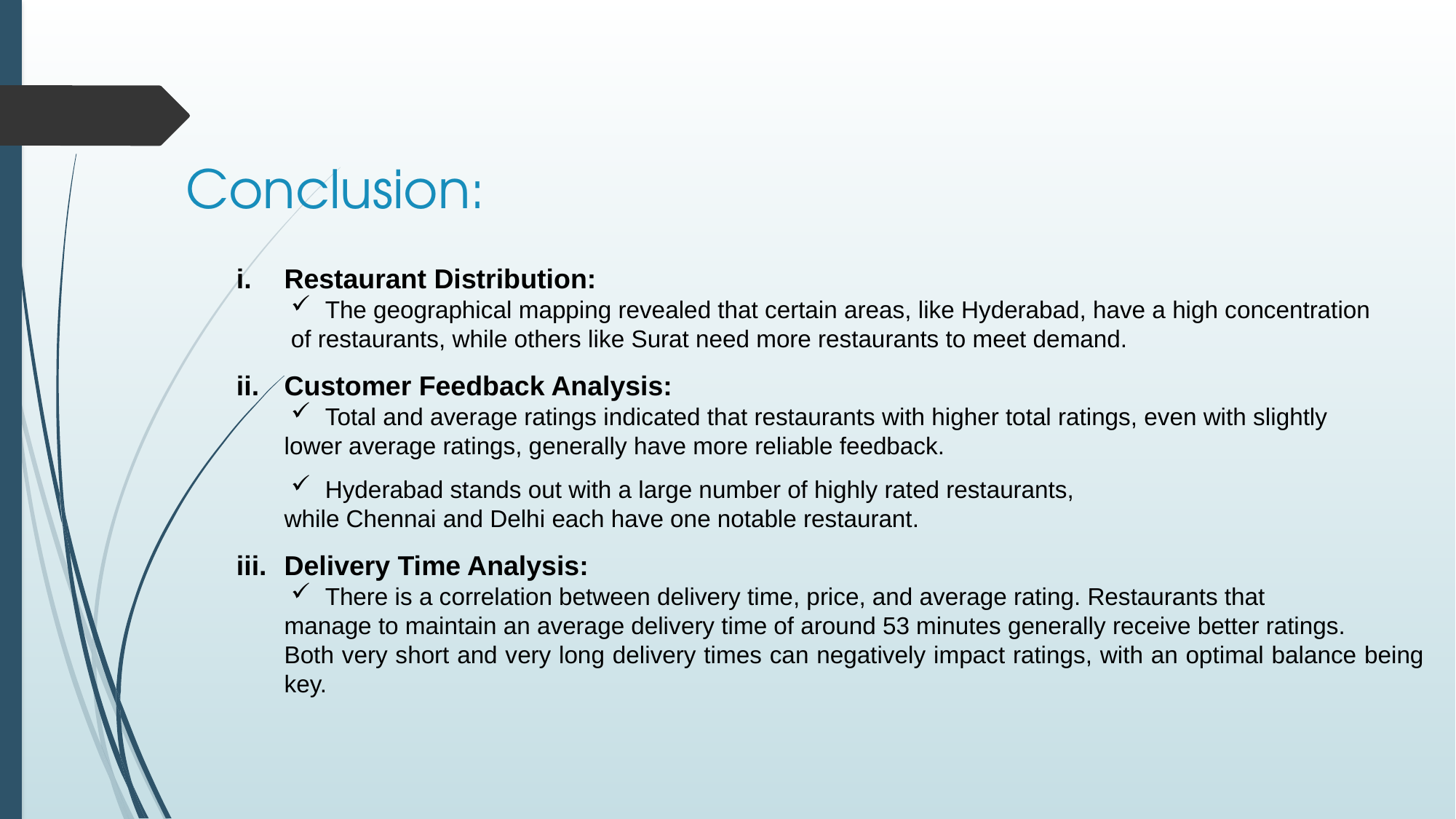

# Conclusion:
Restaurant Distribution:
The geographical mapping revealed that certain areas, like Hyderabad, have a high concentration
of restaurants, while others like Surat need more restaurants to meet demand.
Customer Feedback Analysis:
Total and average ratings indicated that restaurants with higher total ratings, even with slightly
lower average ratings, generally have more reliable feedback.
Hyderabad stands out with a large number of highly rated restaurants,
while Chennai and Delhi each have one notable restaurant.
Delivery Time Analysis:
There is a correlation between delivery time, price, and average rating. Restaurants that
manage to maintain an average delivery time of around 53 minutes generally receive better ratings.
Both very short and very long delivery times can negatively impact ratings, with an optimal balance being key.